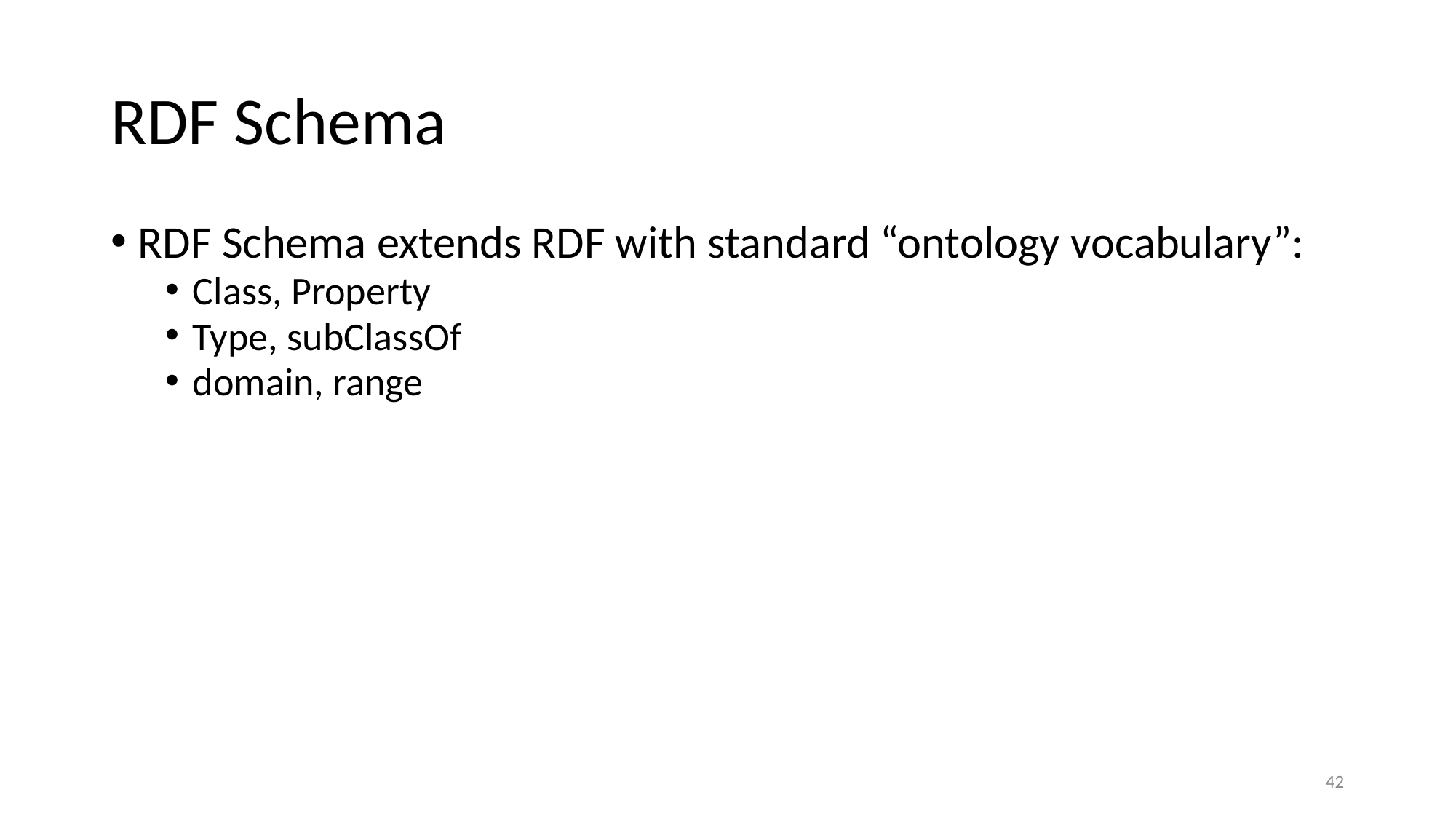

# RDF Schema
RDF Schema extends RDF with standard “ontology vocabulary”:
Class, Property
Type, subClassOf
domain, range

42